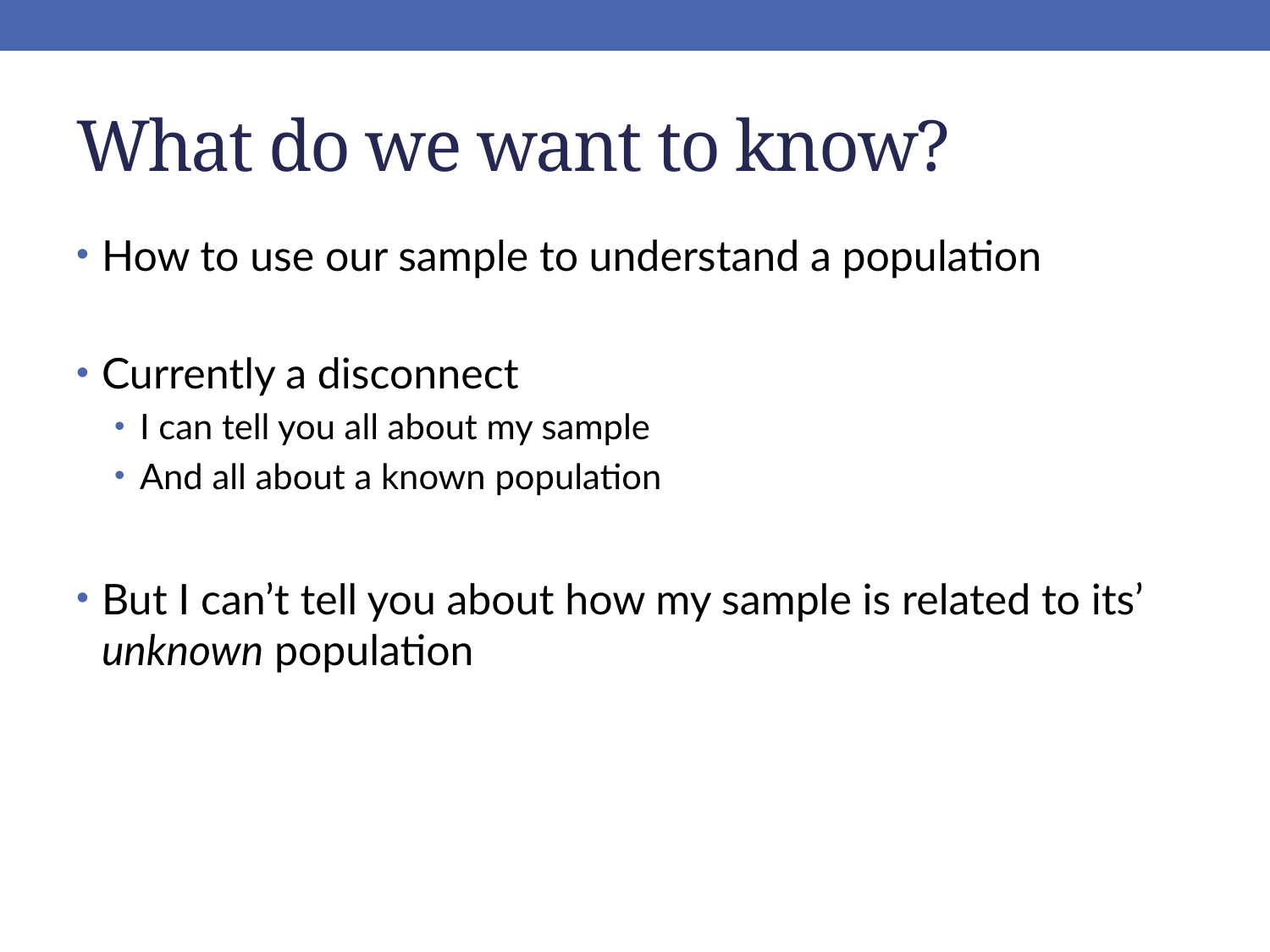

# What do we want to know?
How to use our sample to understand a population

Currently a disconnect
I can tell you all about my sample
And all about a known population

But I can’t tell you about how my sample is related to its’ unknown population